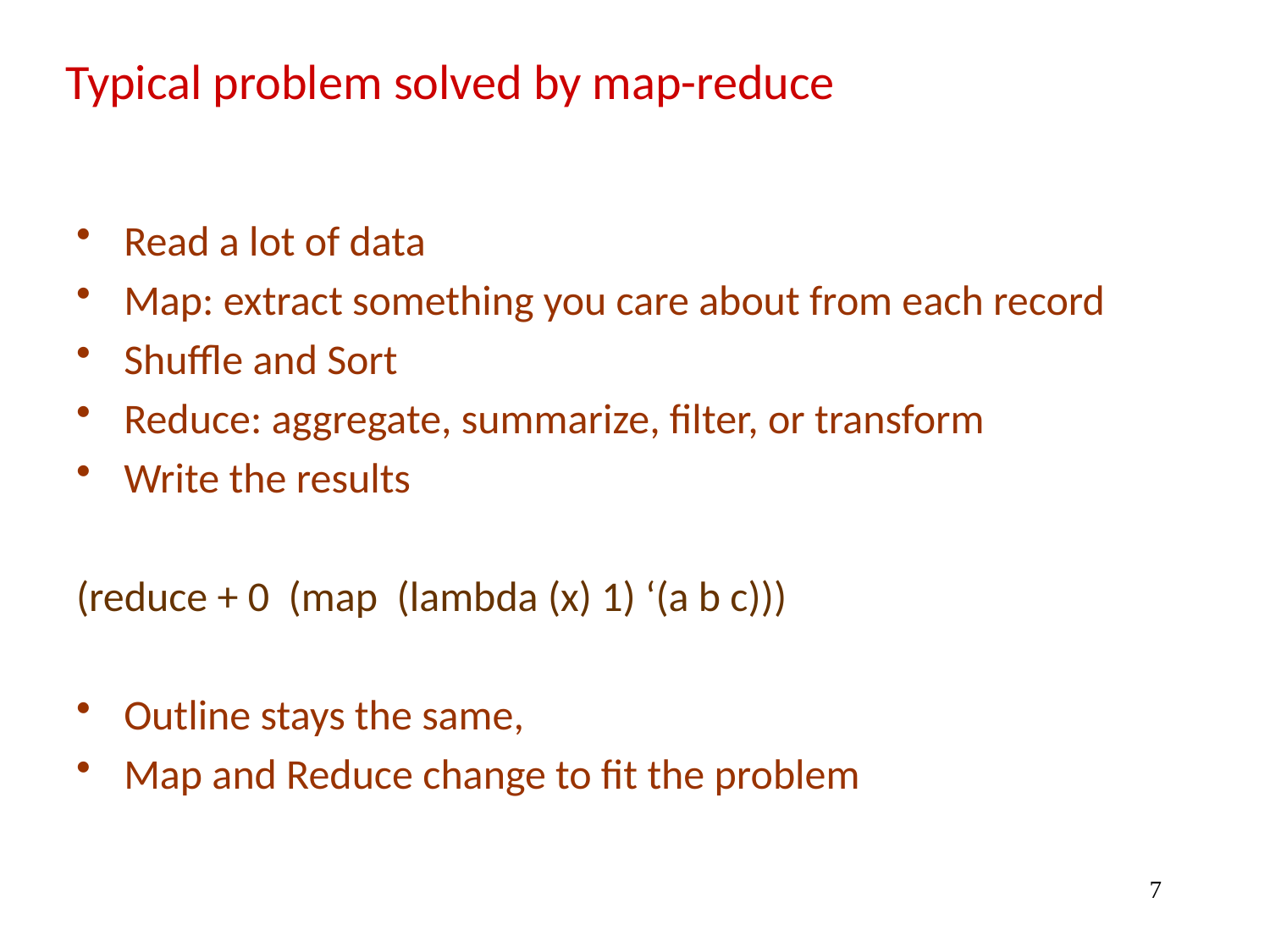

# Typical problem solved by map-reduce

Read a lot of data
Map: extract something you care about from each record
Shuffle and Sort
Reduce: aggregate, summarize, filter, or transform
Write the results

(reduce + 0  (map  (lambda (x) 1) ‘(a b c)))

Outline stays the same,
Map and Reduce change to fit the problem
7